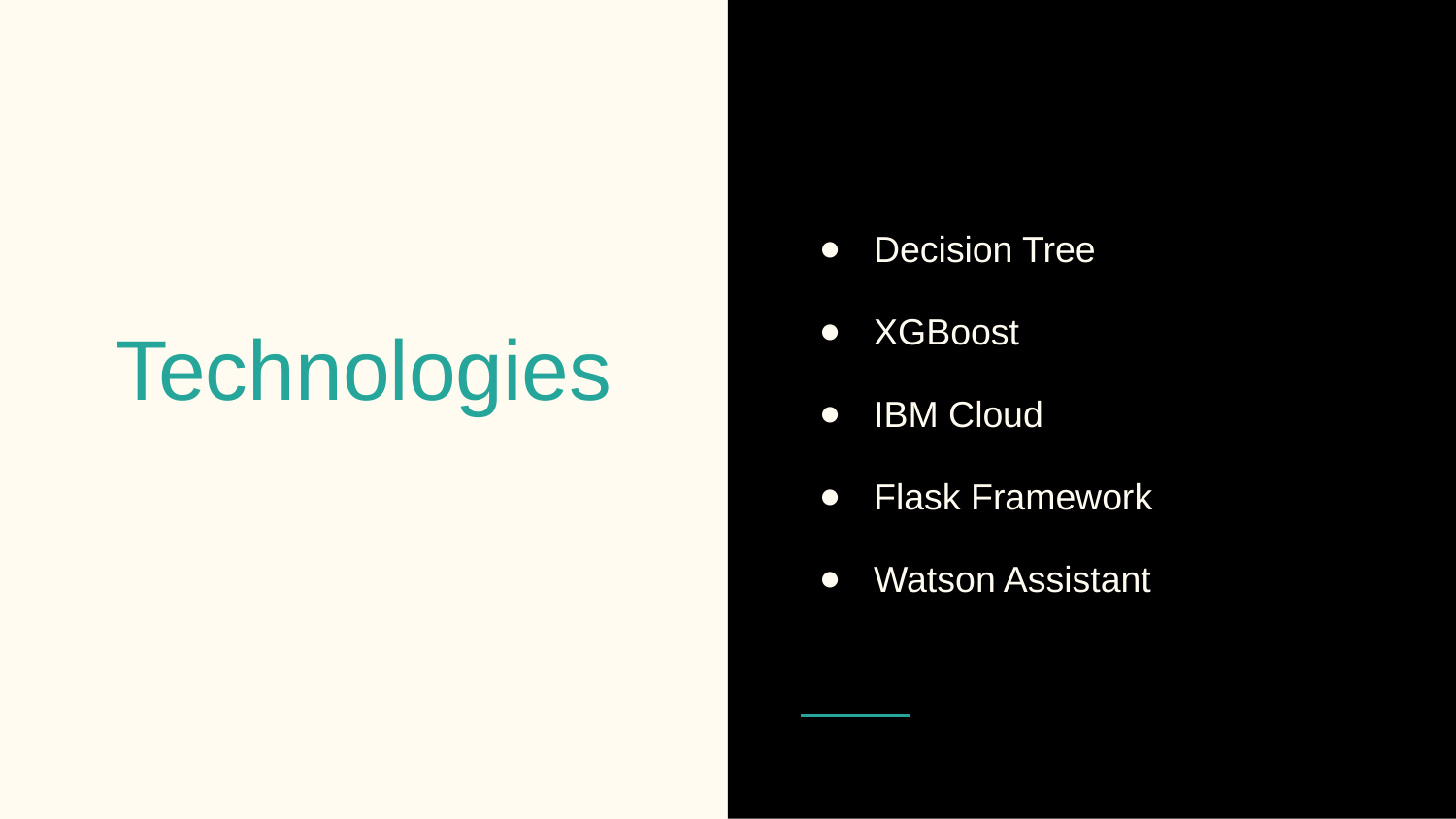

Decision Tree
XGBoost
IBM Cloud
Flask Framework
Watson Assistant
# Technologies